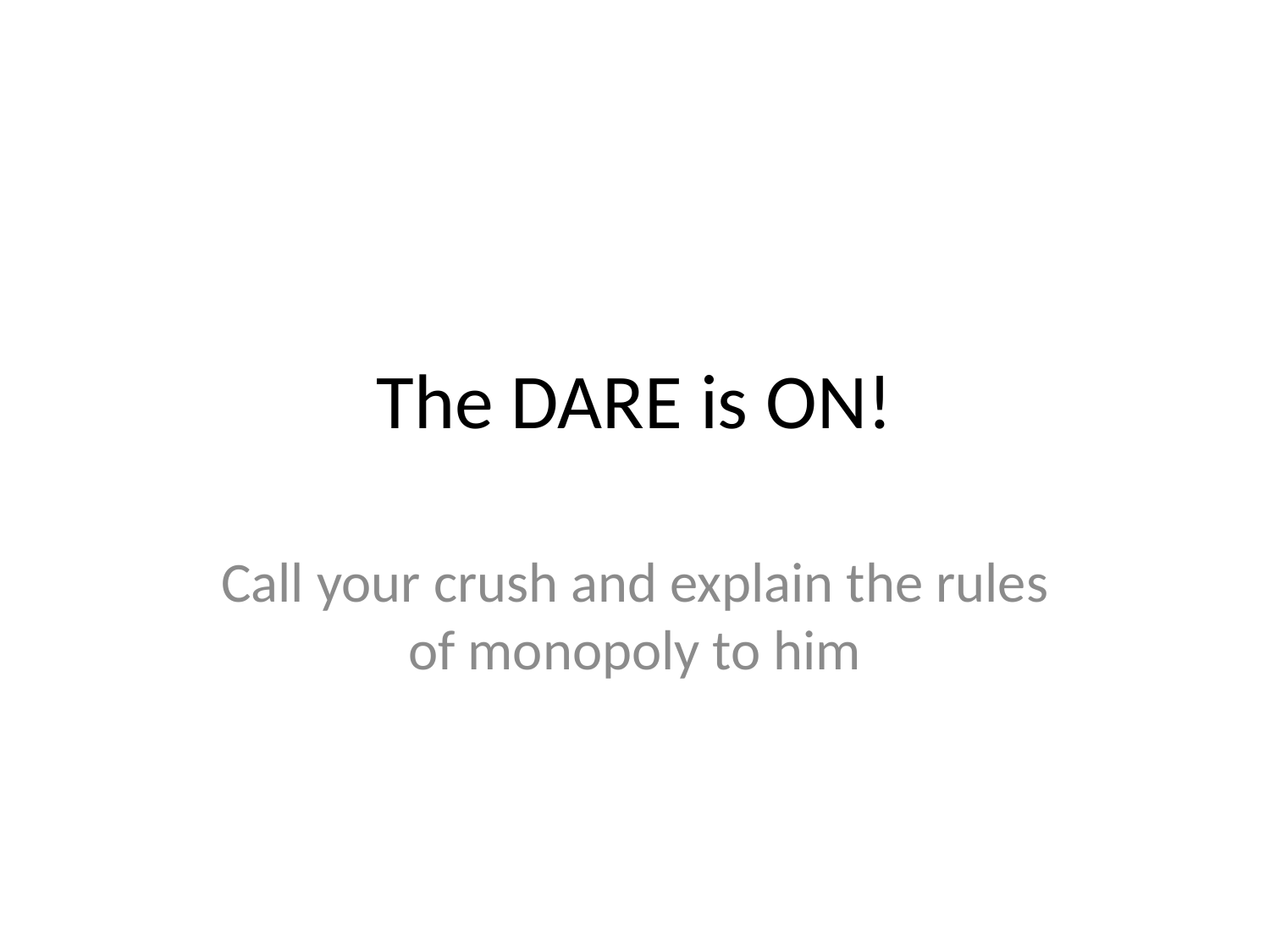

# The DARE is ON!
Call your crush and explain the rules of monopoly to him